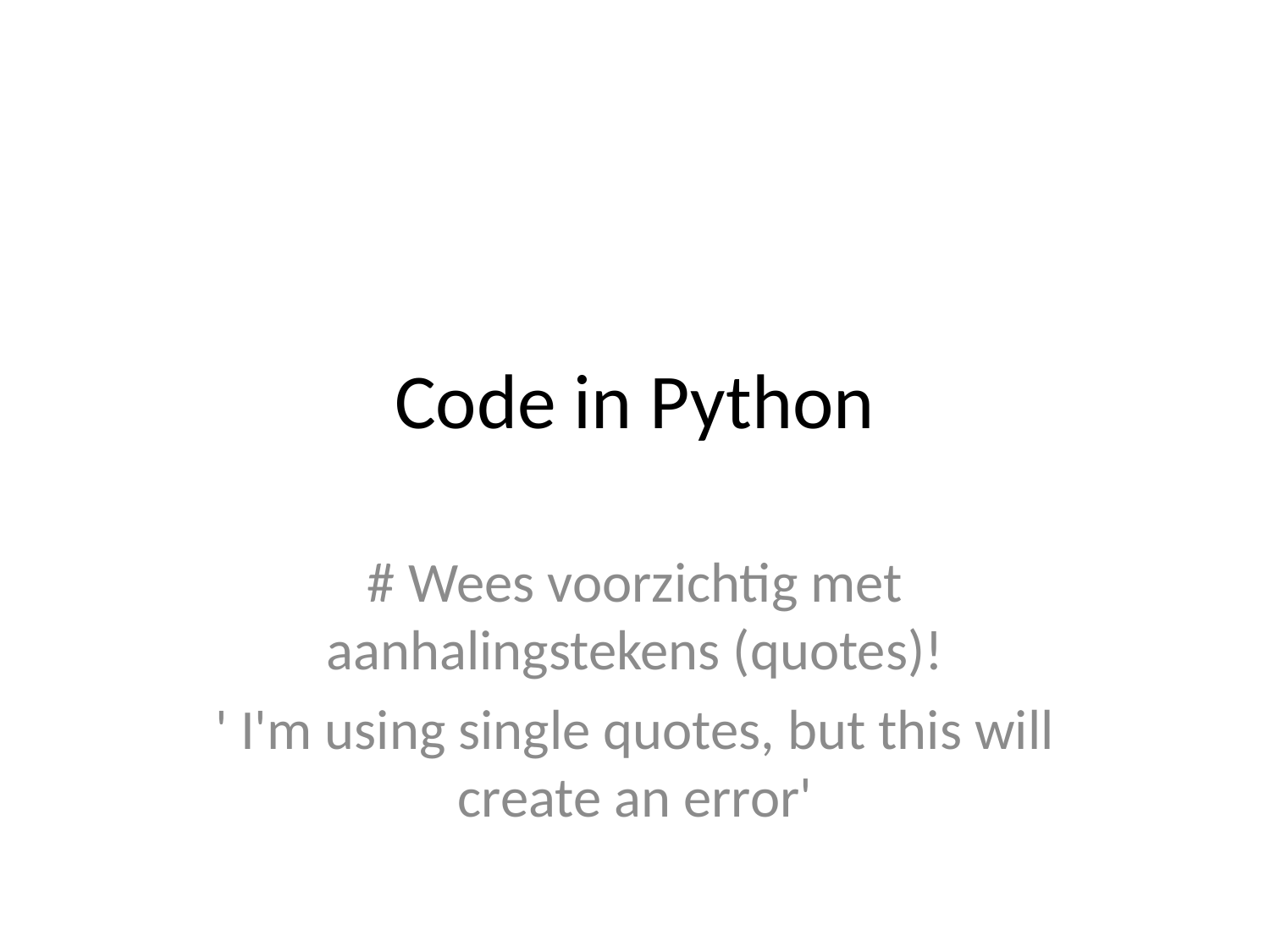

# Code in Python
# Wees voorzichtig met aanhalingstekens (quotes)!
' I'm using single quotes, but this will create an error'